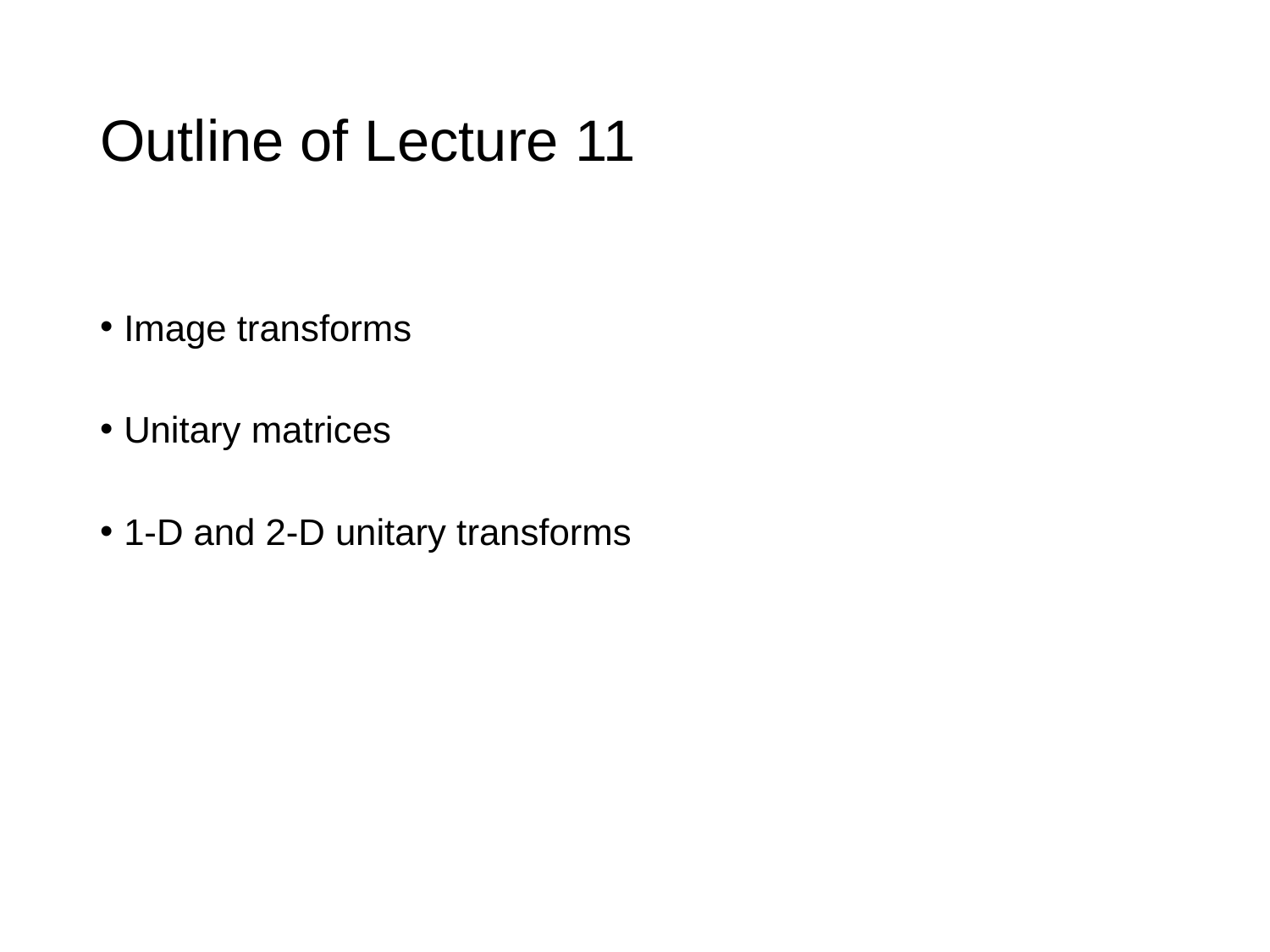

# Outline of Lecture 11
Image transforms
Unitary matrices
1-D and 2-D unitary transforms